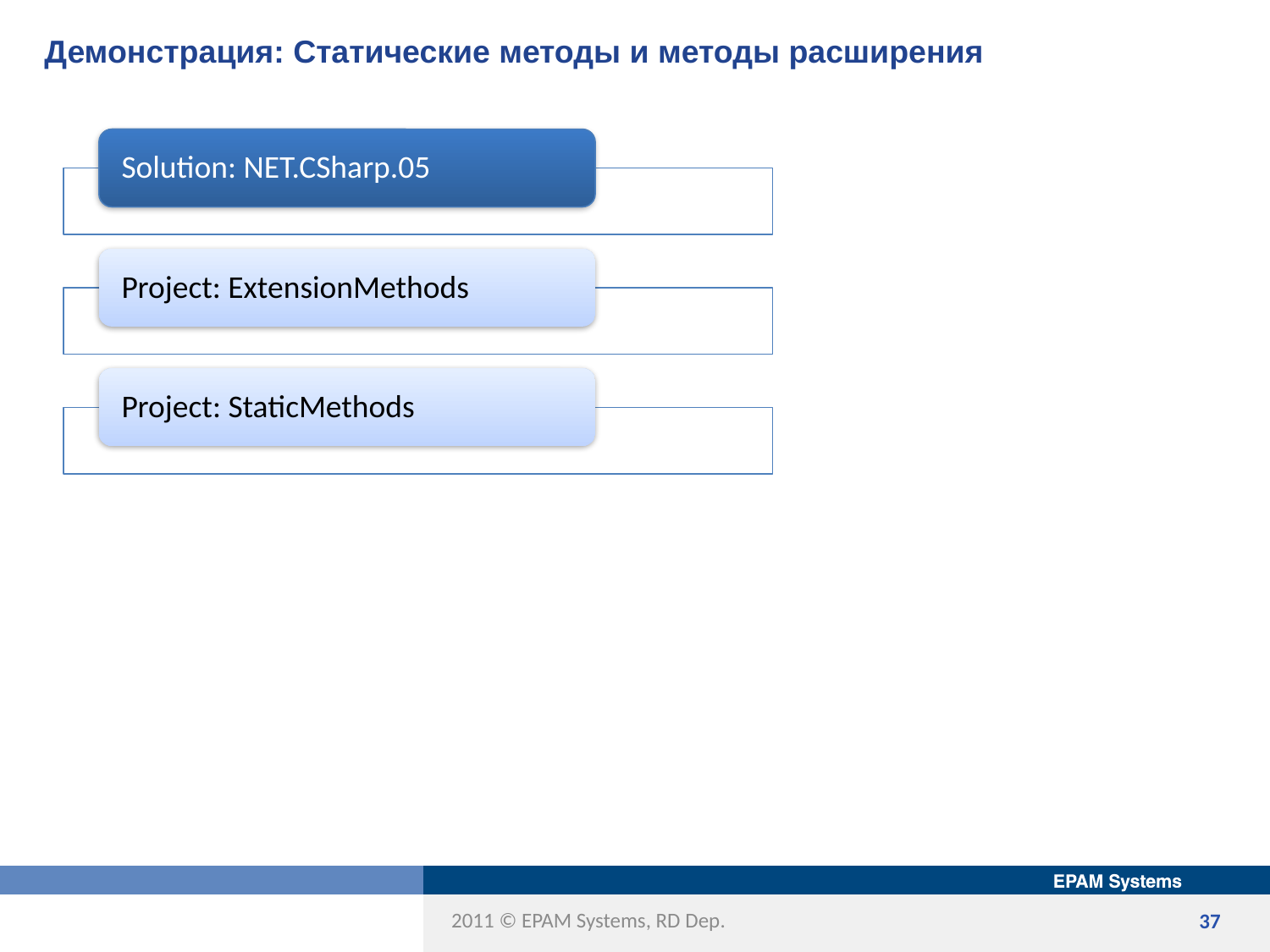

# Демонстрация: Статические методы и методы расширения
Solution: NET.CSharp.05
Project: ExtensionMethods
Project: StaticMethods